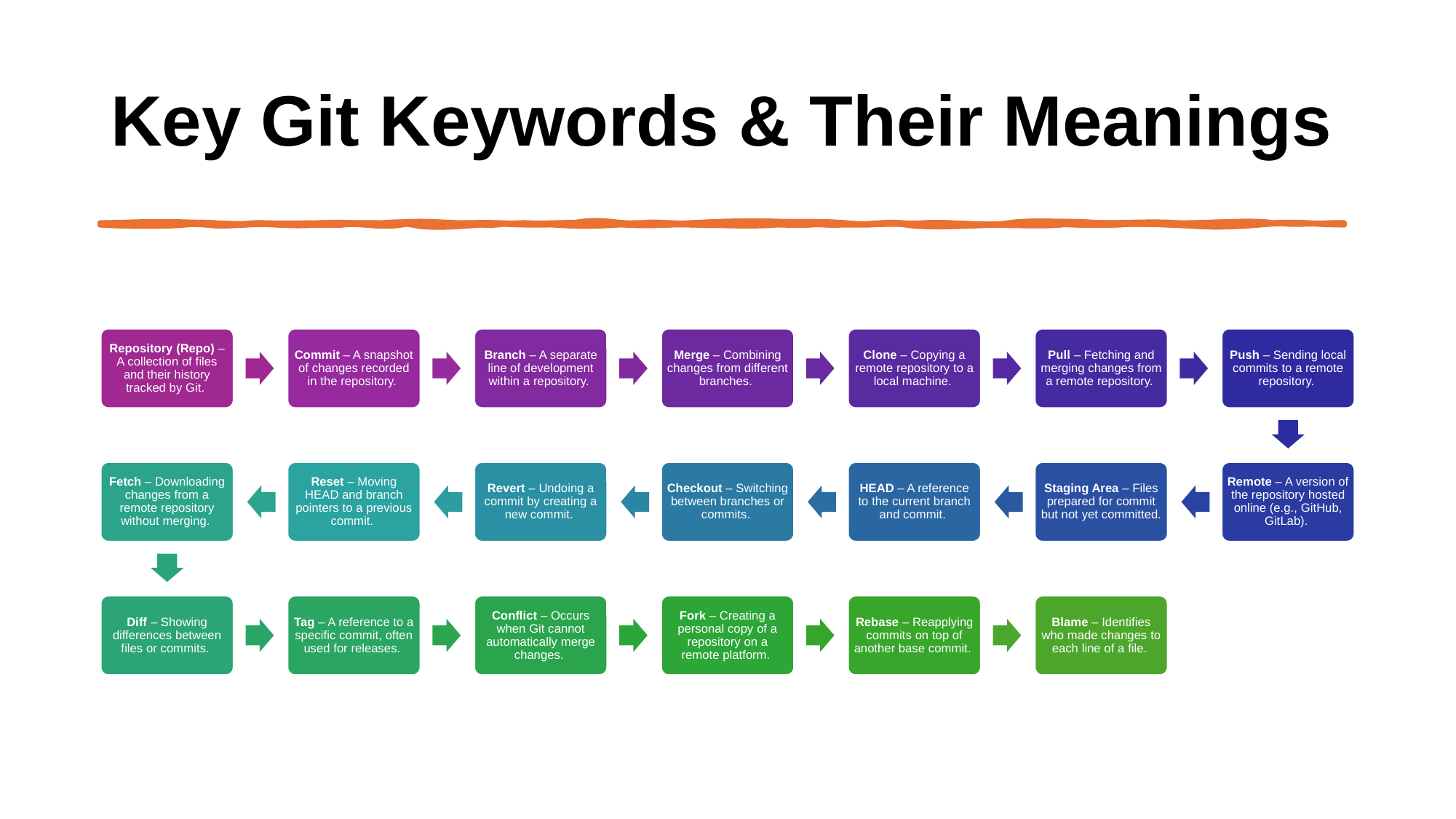

Key Git Keywords & Their Meanings

Repository (Repo) – A collection of files and their history tracked by Git.
Commit – A snapshot of changes recorded in the repository.
Branch – A separate line of development within a repository.
Merge – Combining changes from different branches.
Clone – Copying a remote repository to a local machine.
Pull – Fetching and merging changes from a remote repository.
Push – Sending local commits to a remote repository.

Fetch – Downloading changes from a remote repository without merging.
Reset – Moving HEAD and branch pointers to a previous commit.
Revert – Undoing a commit by creating a new commit.
Checkout – Switching between branches or commits.
HEAD – A reference to the current branch and commit.
Staging Area – Files prepared for commit but not yet committed.
Remote – A version of the repository hosted online (e.g., GitHub, GitLab).

Diff – Showing differences between files or commits.
Tag – A reference to a specific commit, often used for releases.
Conflict – Occurs when Git cannot automatically merge changes.
Fork – Creating a personal copy of a repository on a remote platform.
Rebase – Reapplying commits on top of another base commit.
Blame – Identifies who made changes to each line of a file.